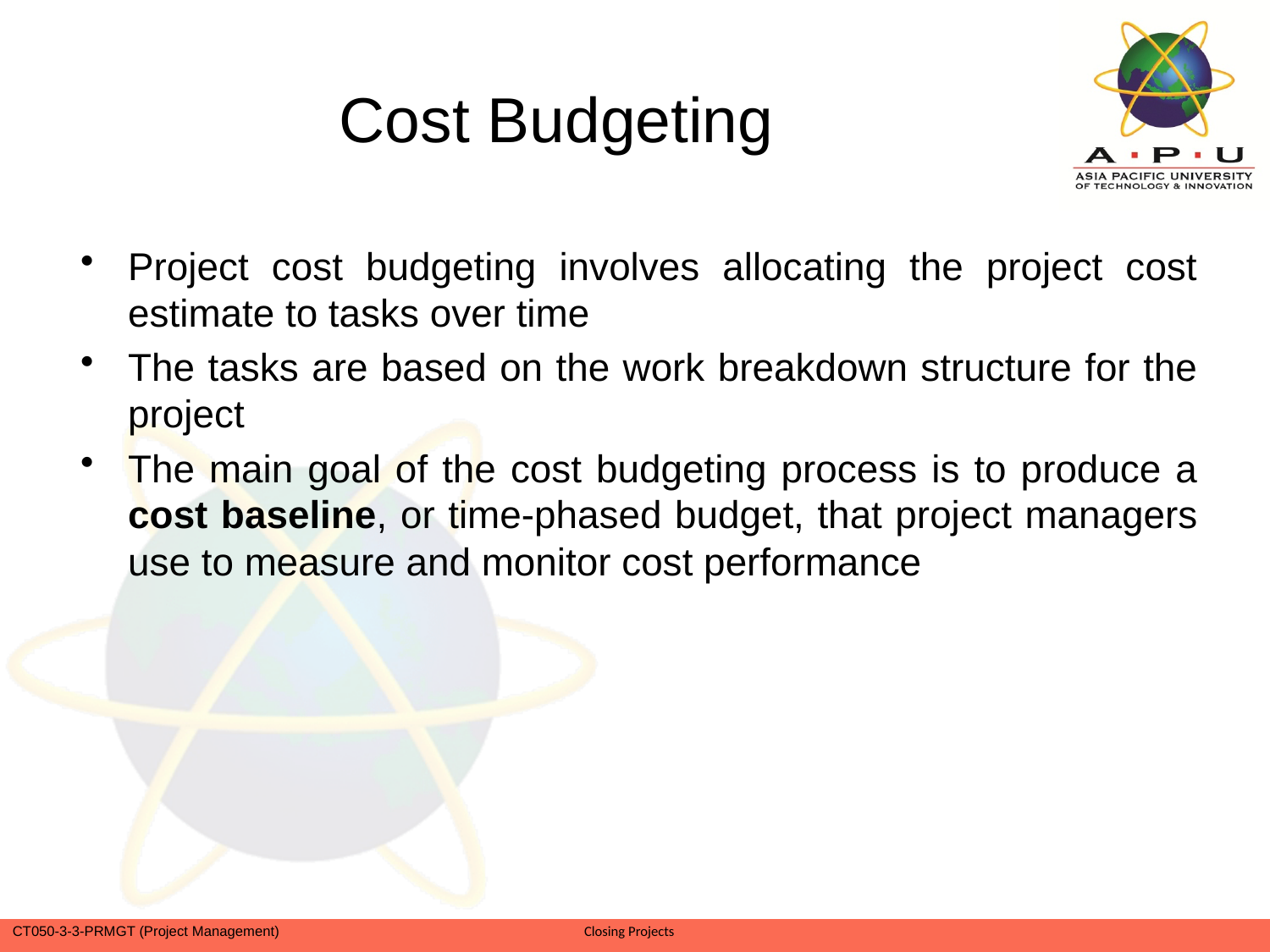

# Cost Budgeting
Project cost budgeting involves allocating the project cost estimate to tasks over time
The tasks are based on the work breakdown structure for the project
The main goal of the cost budgeting process is to produce a cost baseline, or time-phased budget, that project managers use to measure and monitor cost performance